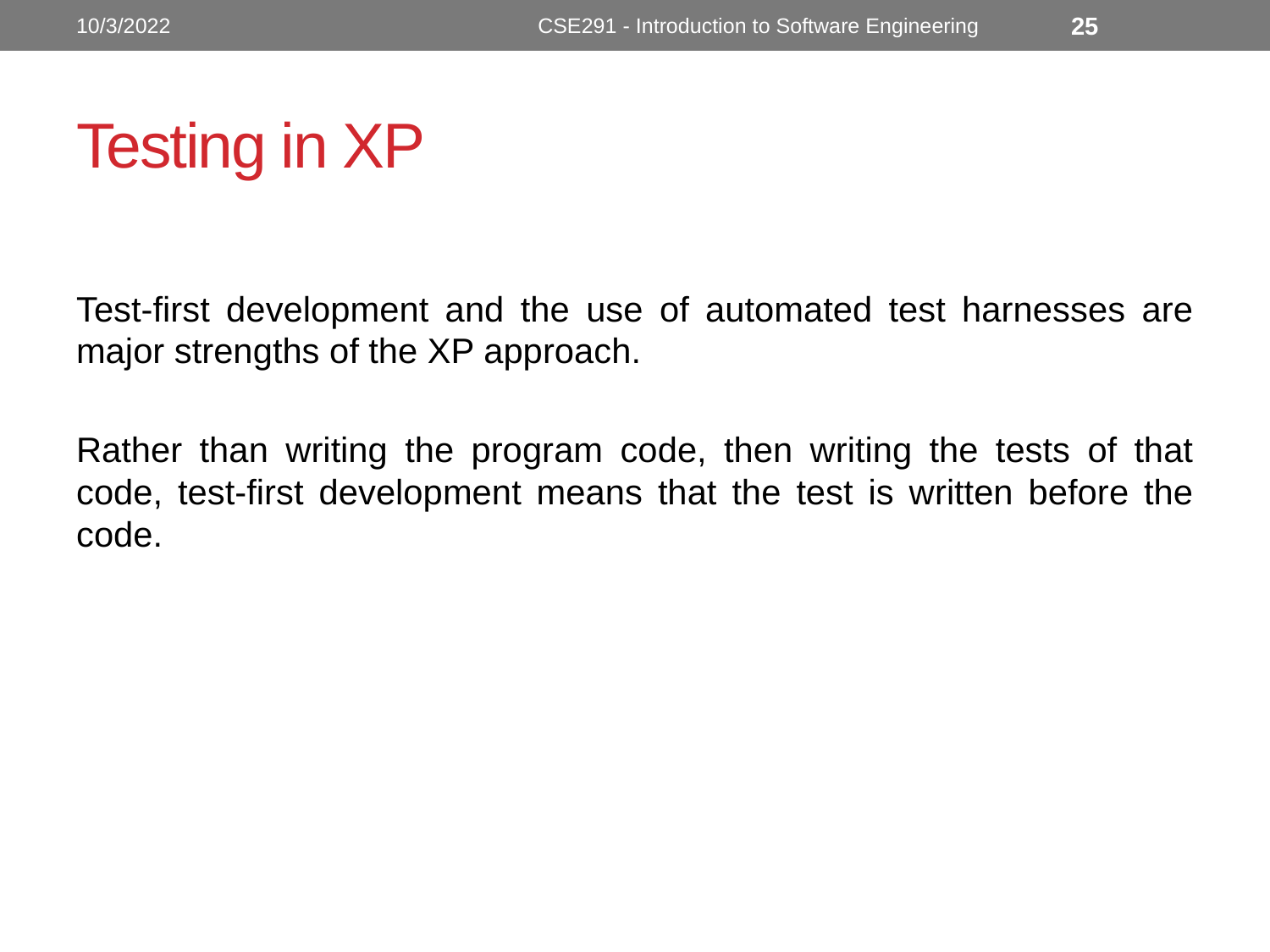

10/3/2022
CSE291 - Introduction to Software Engineering
25
# Testing in XP

Test-first development and the use of automated test harnesses are major strengths of the XP approach.

Rather than writing the program code, then writing the tests of that code, test-first development means that the test is written before the code.